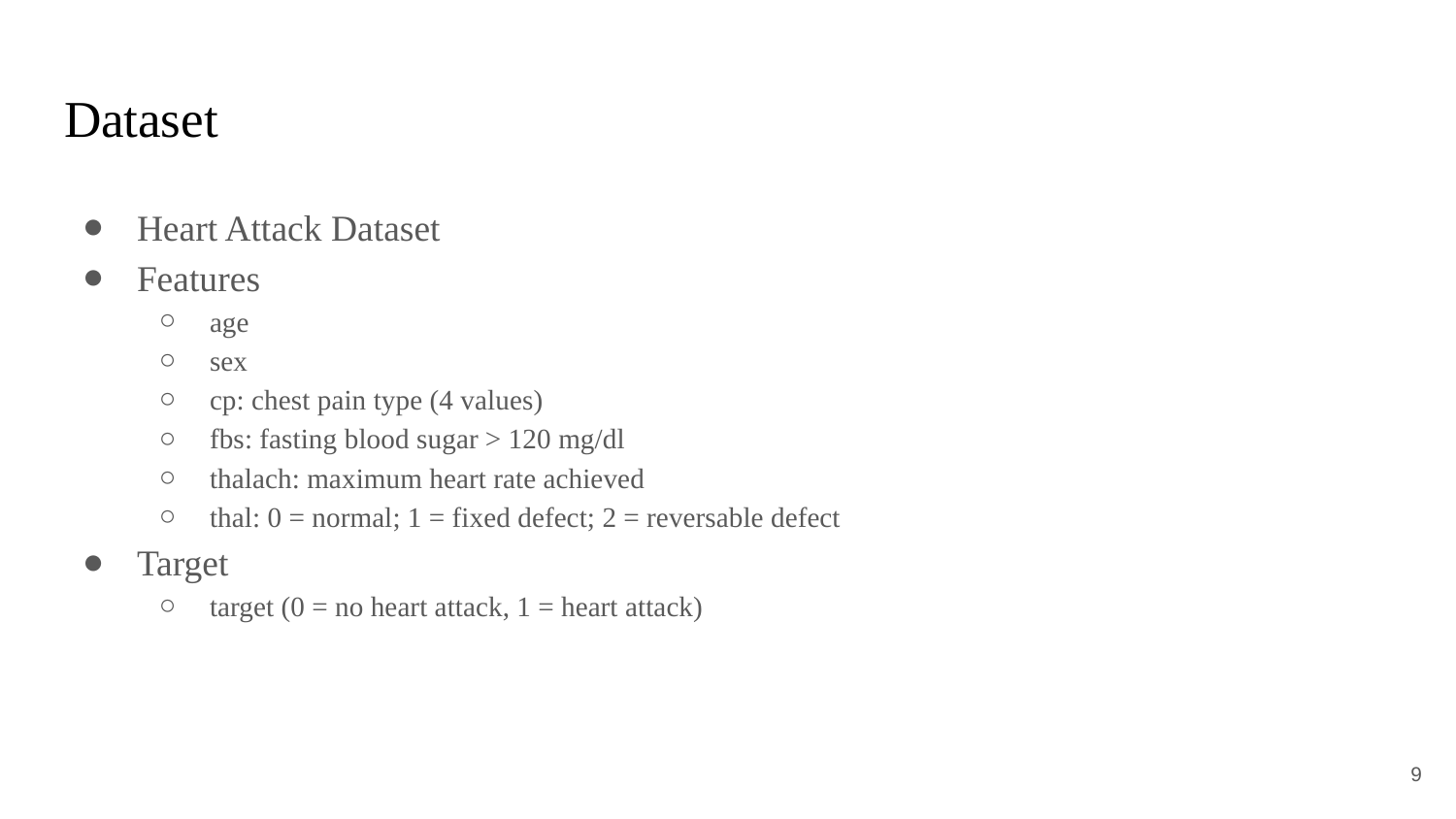

# Dataset
Heart Attack Dataset
Features
age
sex
cp: chest pain type (4 values)
fbs: fasting blood sugar > 120 mg/dl
thalach: maximum heart rate achieved
thal: 0 = normal; 1 = fixed defect; 2 = reversable defect
Target
target (0 = no heart attack, 1 = heart attack)
9